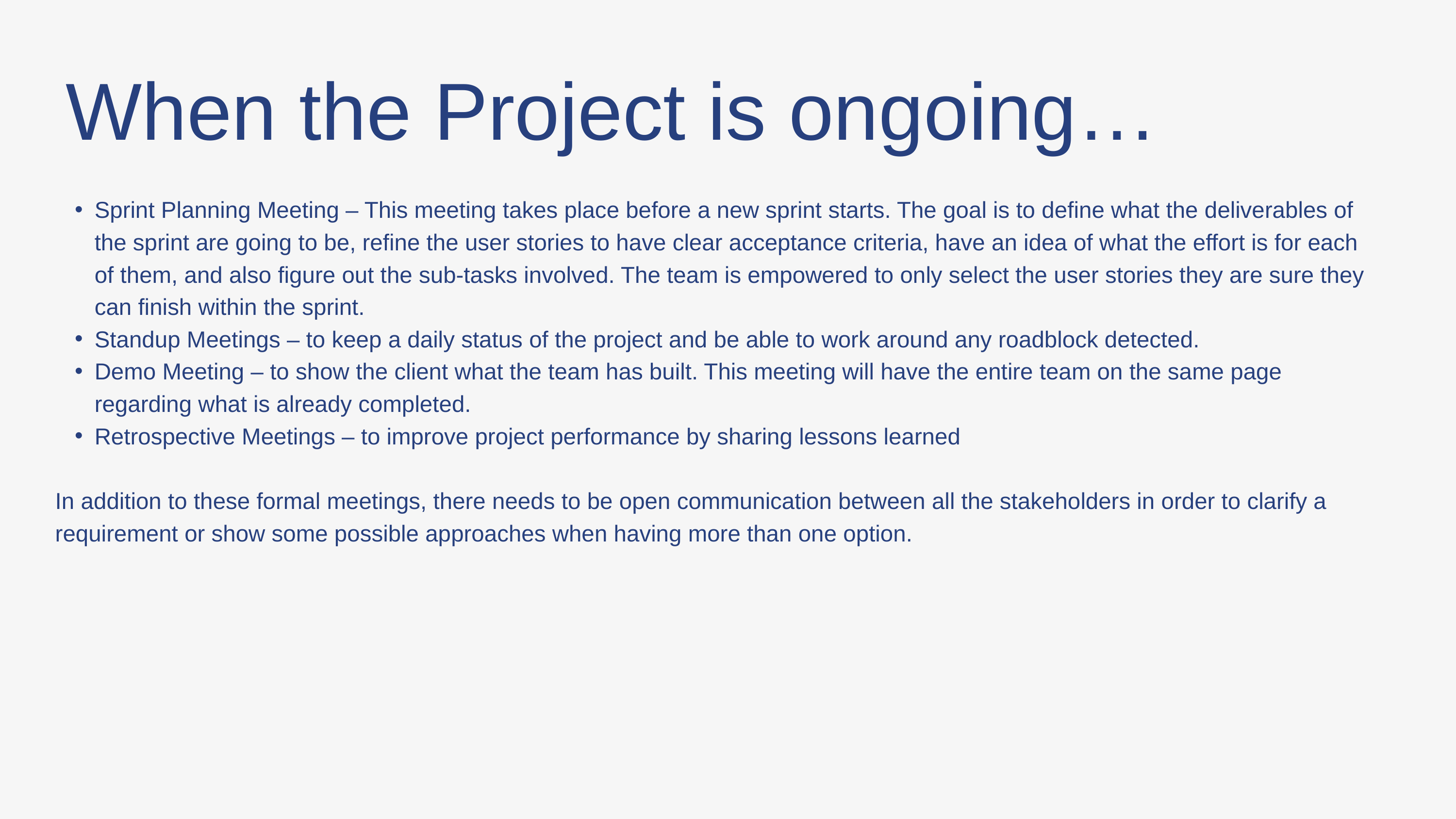

When the Project is ongoing…

Sprint Planning Meeting – This meeting takes place before a new sprint starts. The goal is to define what the deliverables of the sprint are going to be, refine the user stories to have clear acceptance criteria, have an idea of what the effort is for each of them, and also figure out the sub-tasks involved. The team is empowered to only select the user stories they are sure they can finish within the sprint.
Standup Meetings – to keep a daily status of the project and be able to work around any roadblock detected.
Demo Meeting – to show the client what the team has built. This meeting will have the entire team on the same page regarding what is already completed.
Retrospective Meetings – to improve project performance by sharing lessons learned

In addition to these formal meetings, there needs to be open communication between all the stakeholders in order to clarify a requirement or show some possible approaches when having more than one option.